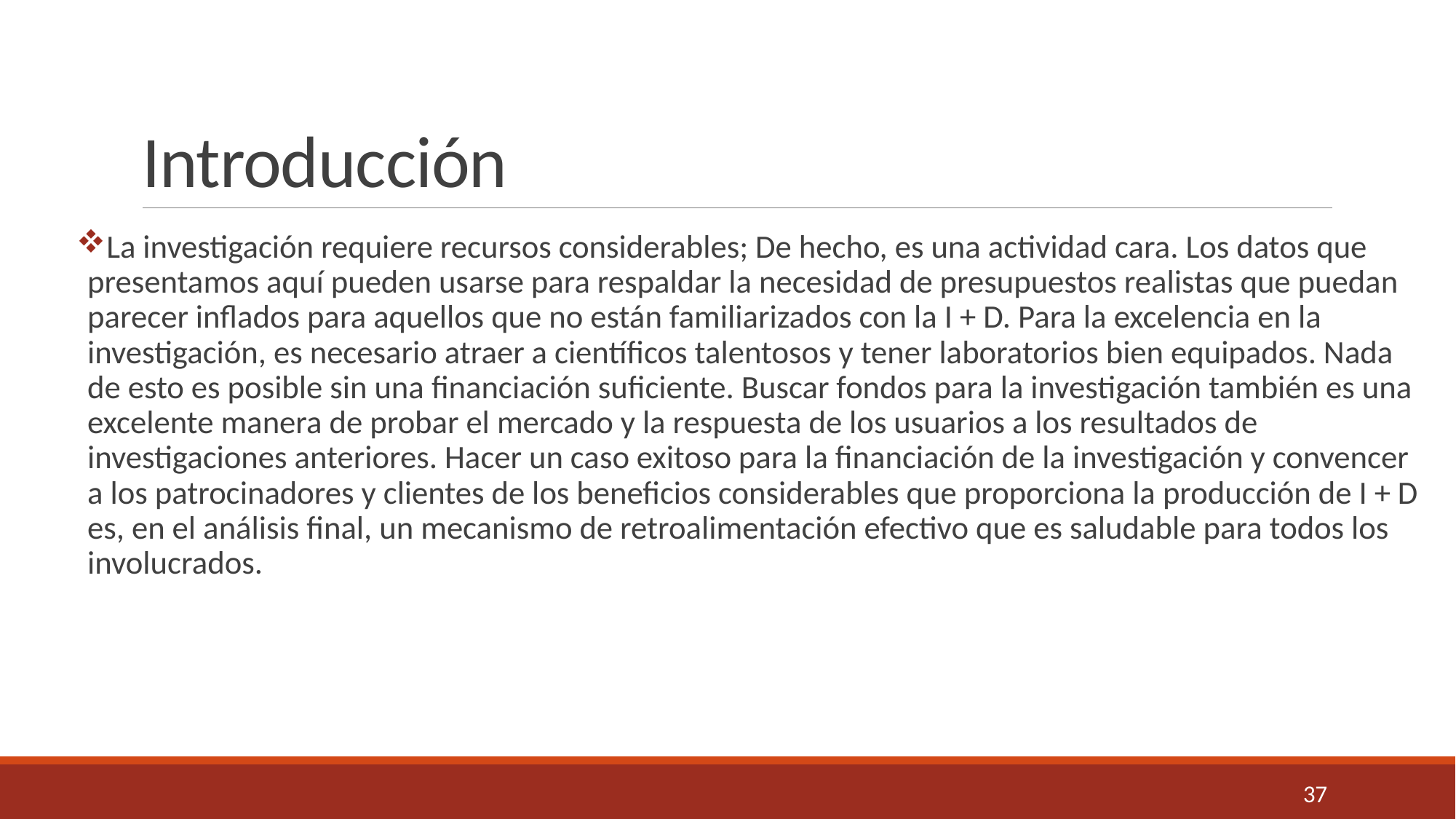

# Introducción
La investigación requiere recursos considerables; De hecho, es una actividad cara. Los datos que presentamos aquí pueden usarse para respaldar la necesidad de presupuestos realistas que puedan parecer inflados para aquellos que no están familiarizados con la I + D. Para la excelencia en la investigación, es necesario atraer a científicos talentosos y tener laboratorios bien equipados. Nada de esto es posible sin una financiación suficiente. Buscar fondos para la investigación también es una excelente manera de probar el mercado y la respuesta de los usuarios a los resultados de investigaciones anteriores. Hacer un caso exitoso para la financiación de la investigación y convencer a los patrocinadores y clientes de los beneficios considerables que proporciona la producción de I + D es, en el análisis final, un mecanismo de retroalimentación efectivo que es saludable para todos los involucrados.
37